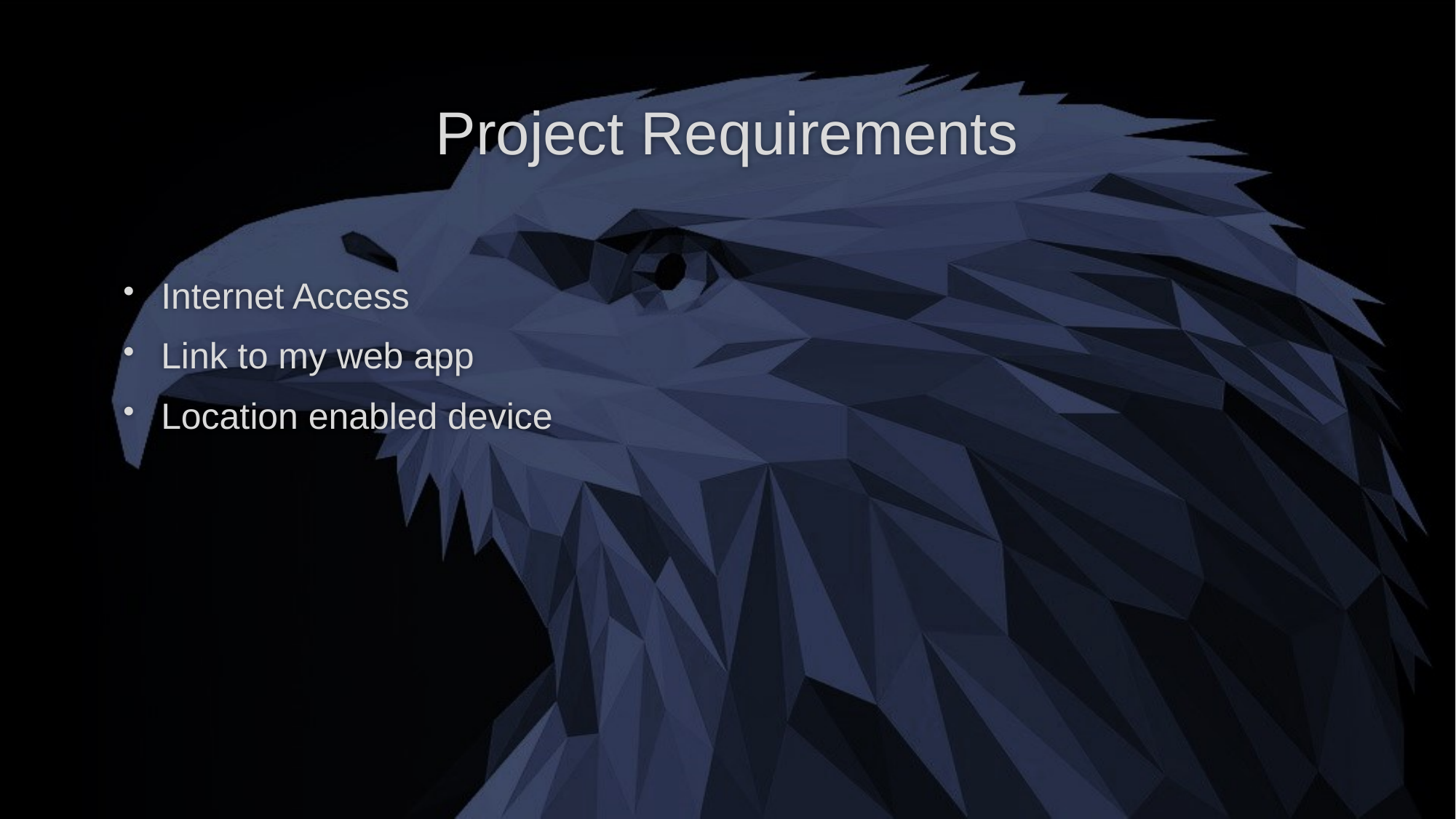

# Project Requirements

Internet Access
Link to my web app
Location enabled device